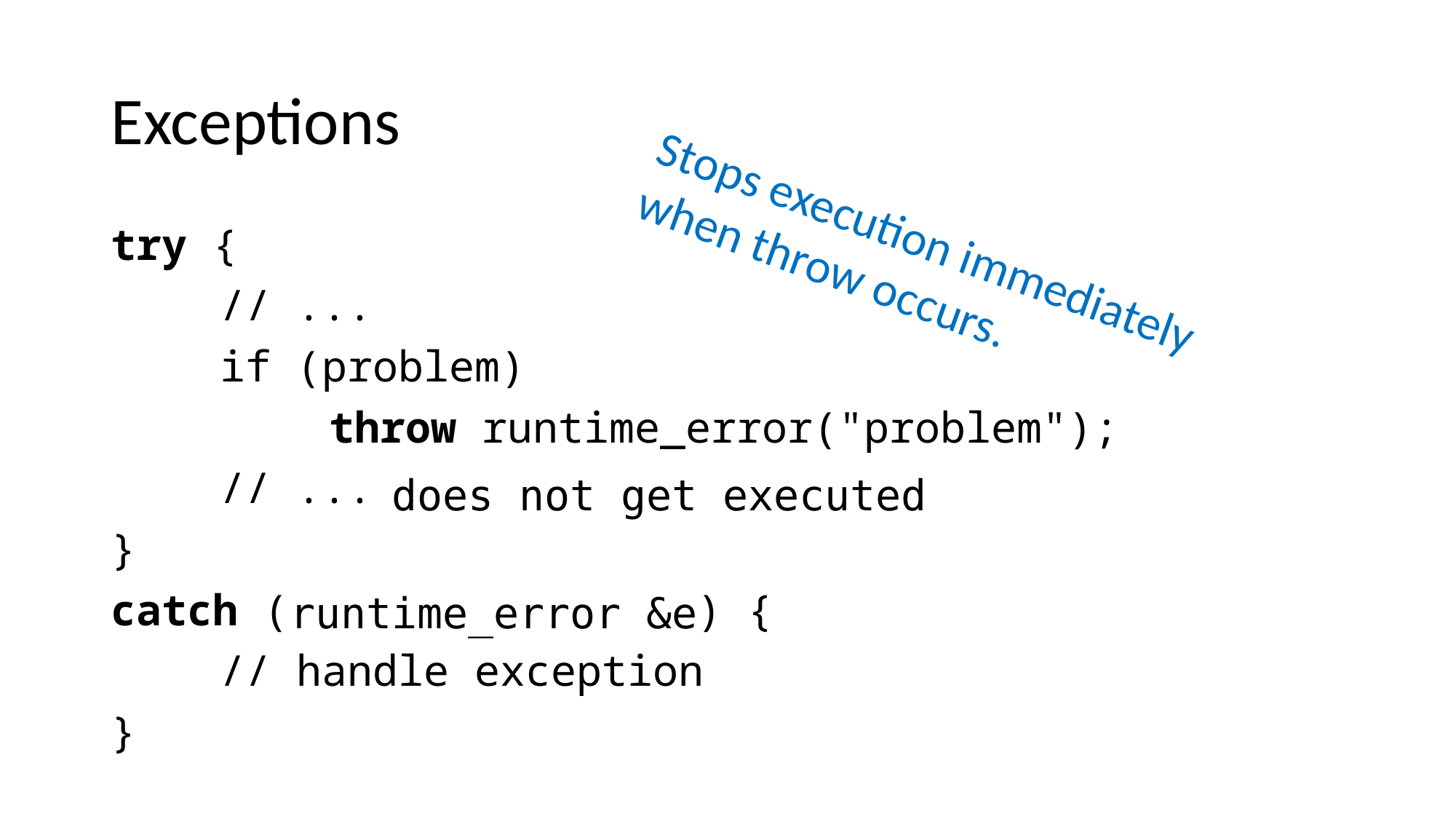

# Exceptions
Stops execution immediately
when throw occurs.
try {
	// ...
	if (problem)
		throw runtime_error("problem");
	// ...
}
catch (                ) {
	// handle exception
}
does not get executed
runtime_error &e